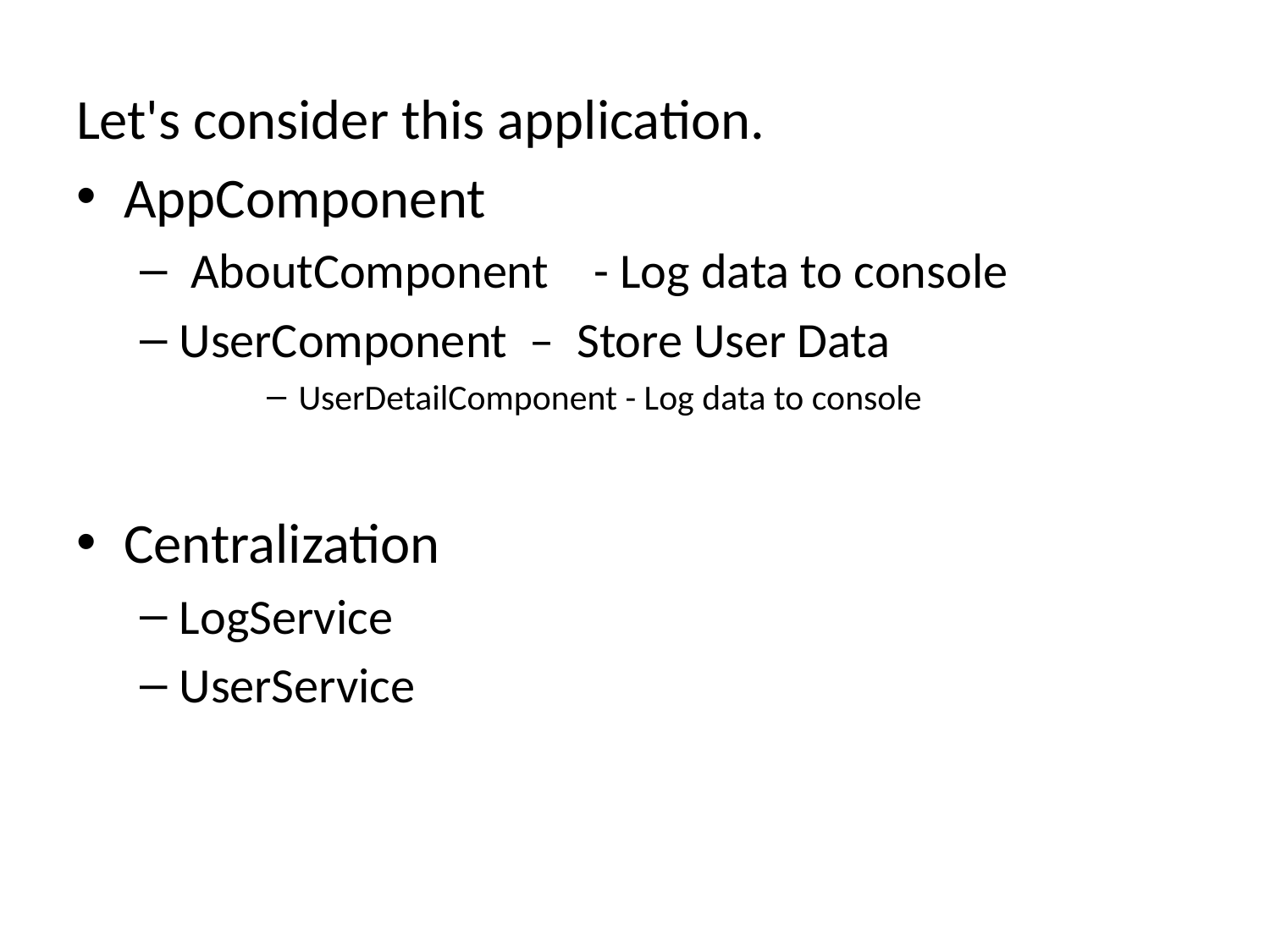

Let's consider this application.
AppComponent
 AboutComponent    - Log data to console
UserComponent  –  Store User Data
UserDetailComponent - Log data to console

Centralization
LogService
UserService